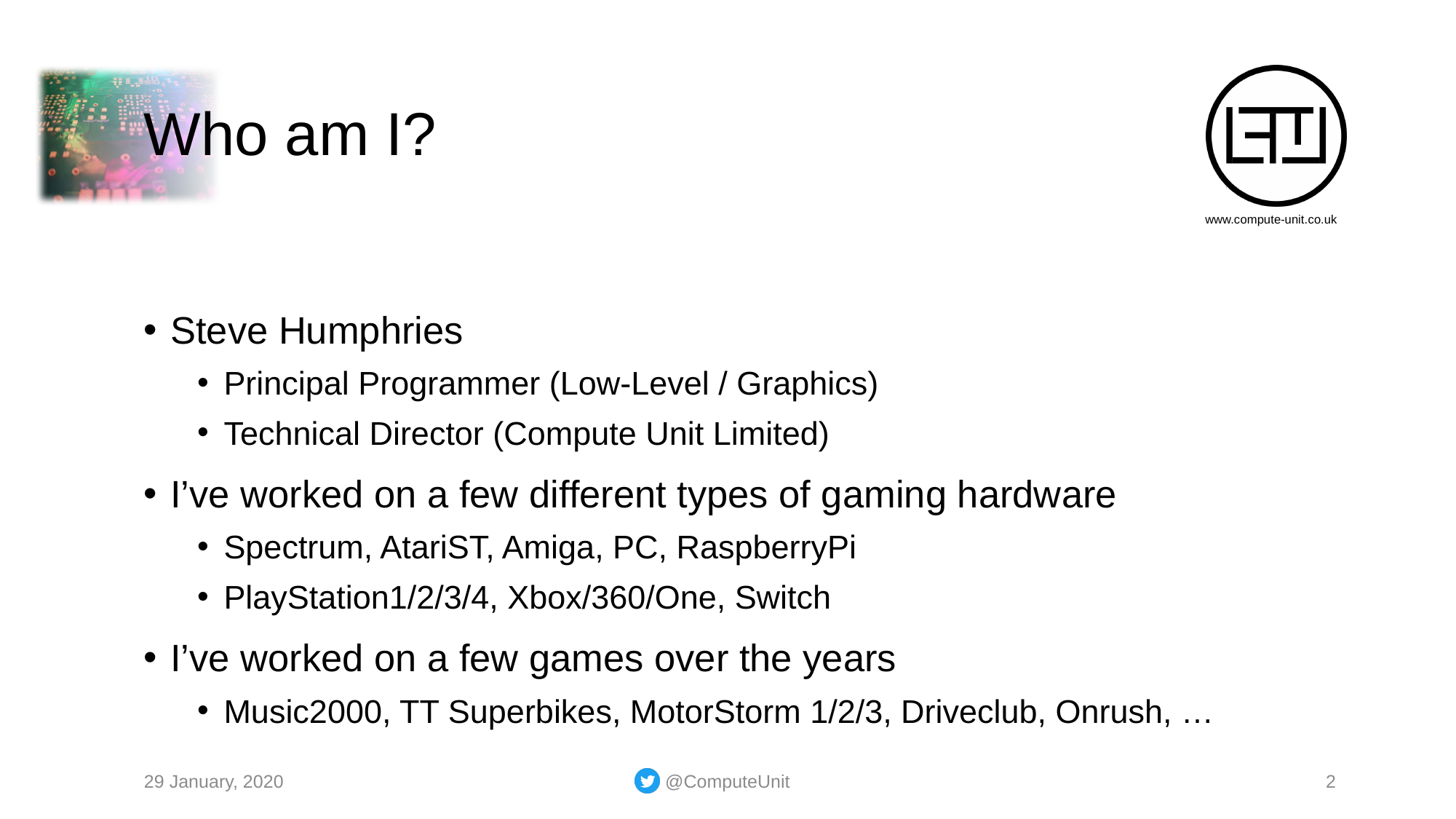

# Who am I?
Steve Humphries
Principal Programmer (Low-Level / Graphics)
Technical Director (Compute Unit Limited)
I’ve worked on a few different types of gaming hardware
Spectrum, AtariST, Amiga, PC, RaspberryPi
PlayStation1/2/3/4, Xbox/360/One, Switch
I’ve worked on a few games over the years
Music2000, TT Superbikes, MotorStorm 1/2/3, Driveclub, Onrush, …
29 January, 2020
@ComputeUnit
2